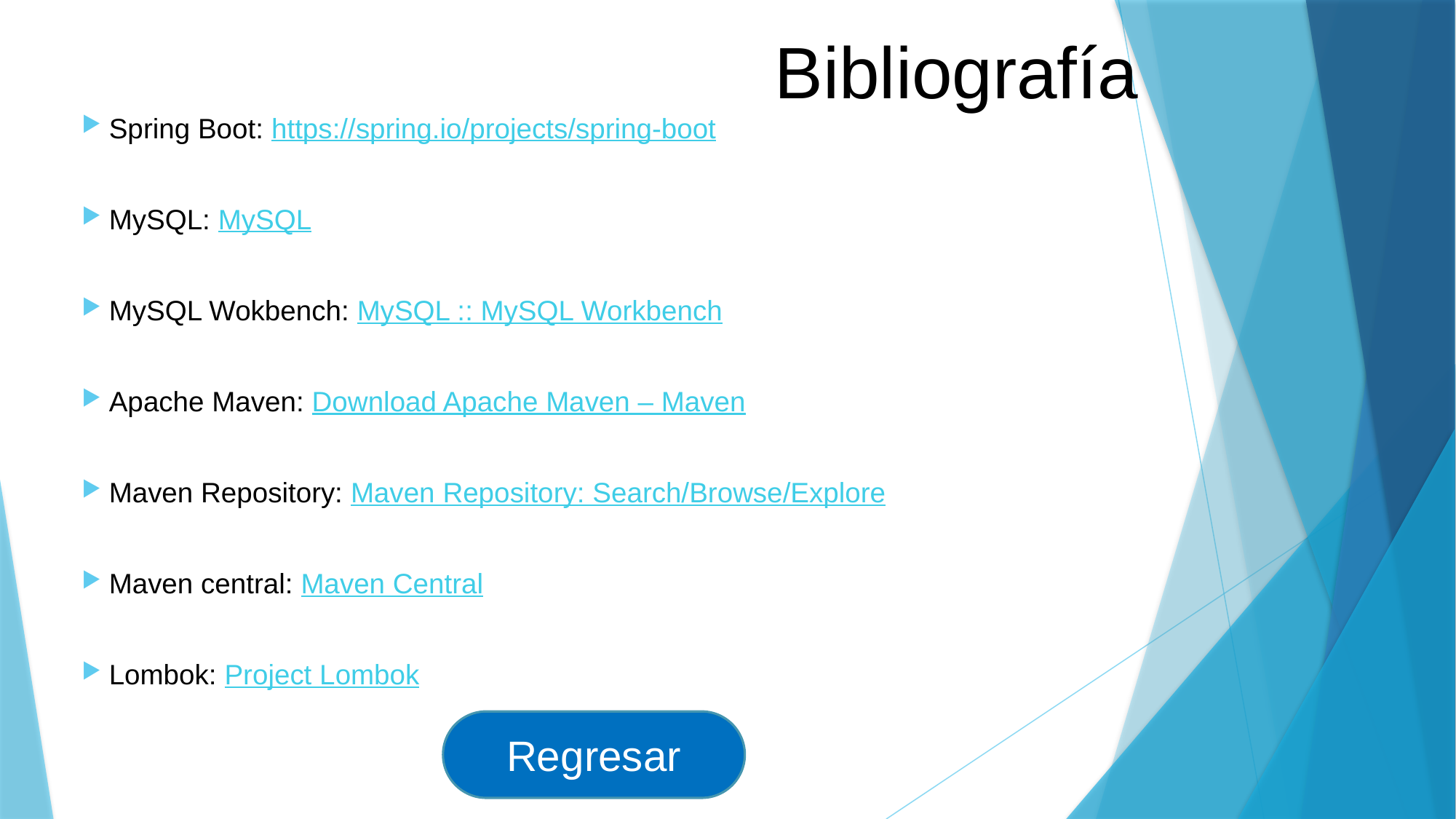

Bibliografía

Spring Boot: https://spring.io/projects/spring-boot

MySQL: MySQL

MySQL Wokbench: MySQL :: MySQL Workbench

Apache Maven: Download Apache Maven – Maven

Maven Repository: Maven Repository: Search/Browse/Explore

Maven central: Maven Central

Lombok: Project Lombok

Regresar